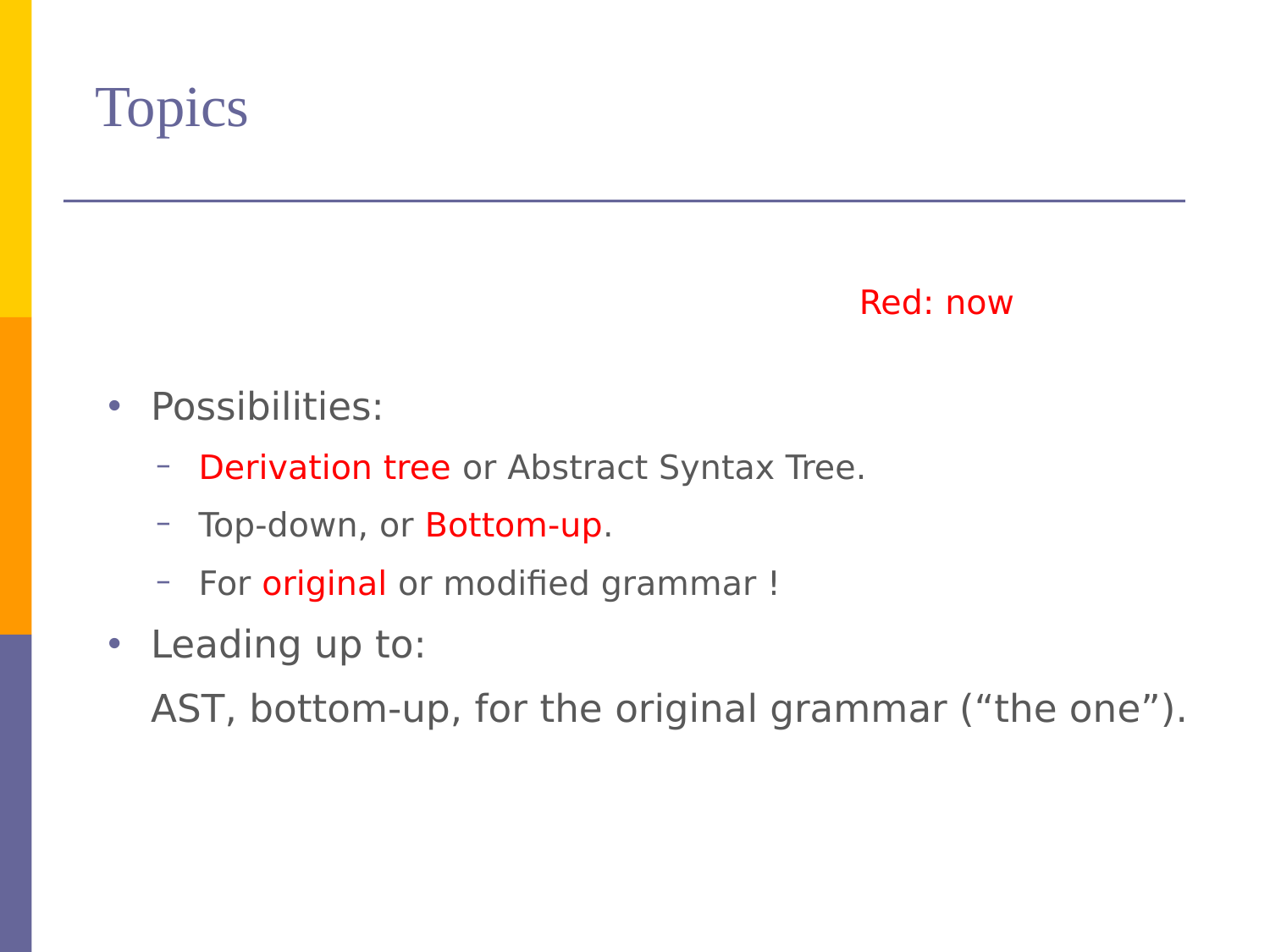

# Topics
Red: now

Possibilities:
Derivation tree or Abstract Syntax Tree.
Top-down, or Bottom-up.
For original or modified grammar !
Leading up to:
AST, bottom-up, for the original grammar (“the one”).